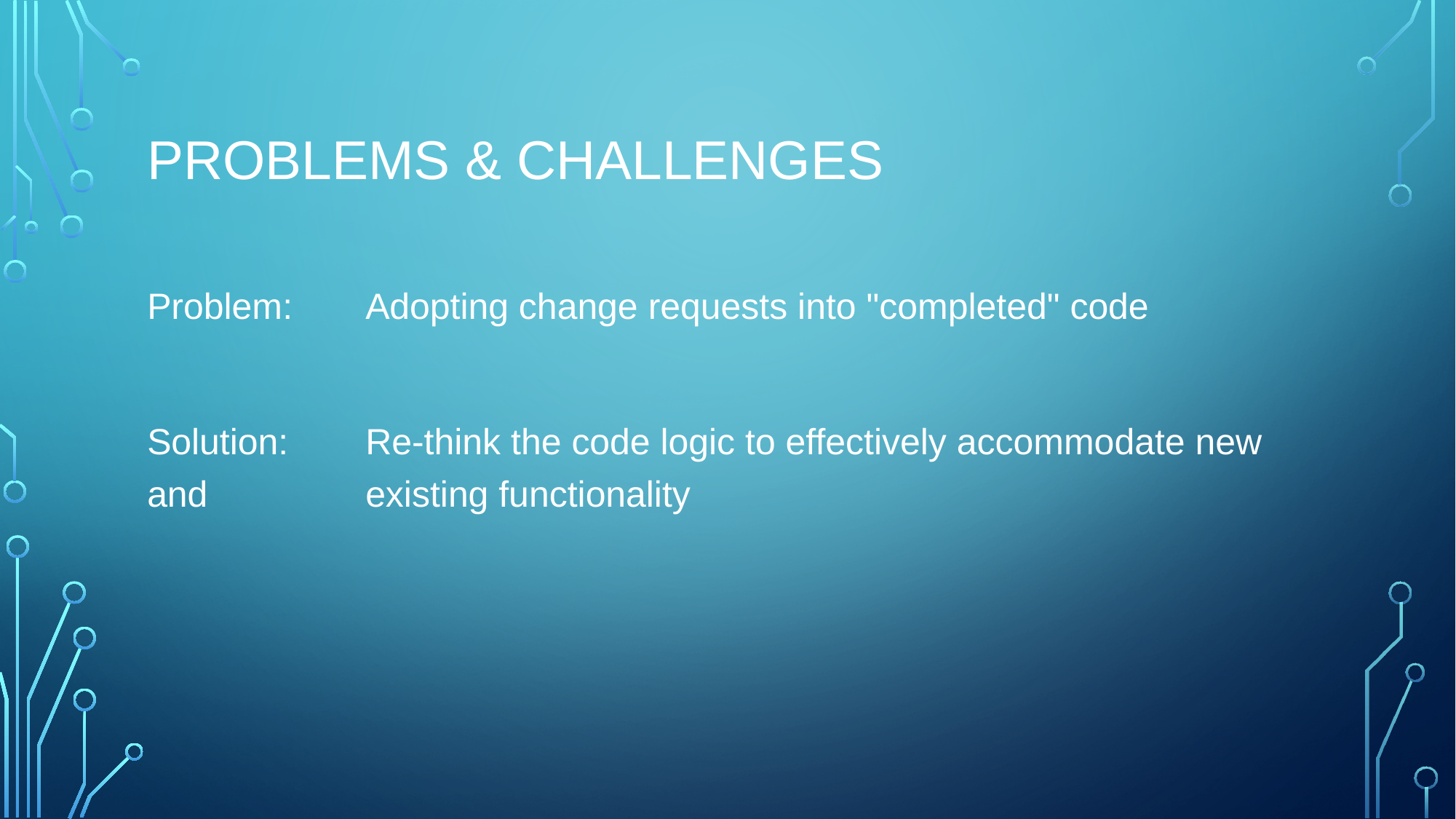

# Problems & Challenges
Problem:	Adopting change requests into "completed" code

Solution:	Re-think the code logic to effectively accommodate new and 		existing functionality